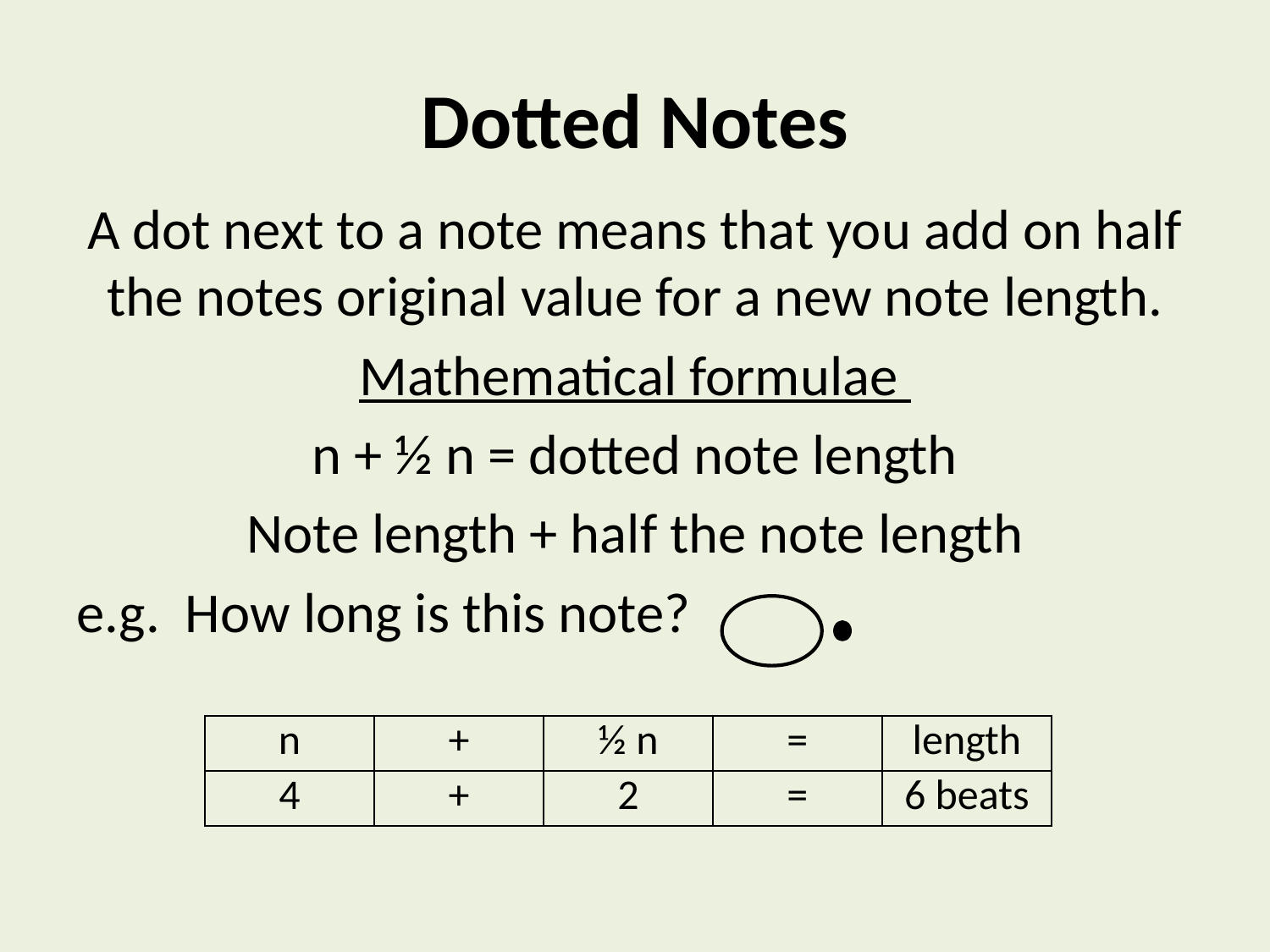

# Dotted Notes
A dot next to a note means that you add on half the notes original value for a new note length.
Mathematical formulae
n + ½ n = dotted note length
Note length + half the note length
e.g.  How long is this note?

| n | + | ½ n | = | length |
| --- | --- | --- | --- | --- |
| 4 | + | 2 | = | 6 beats |